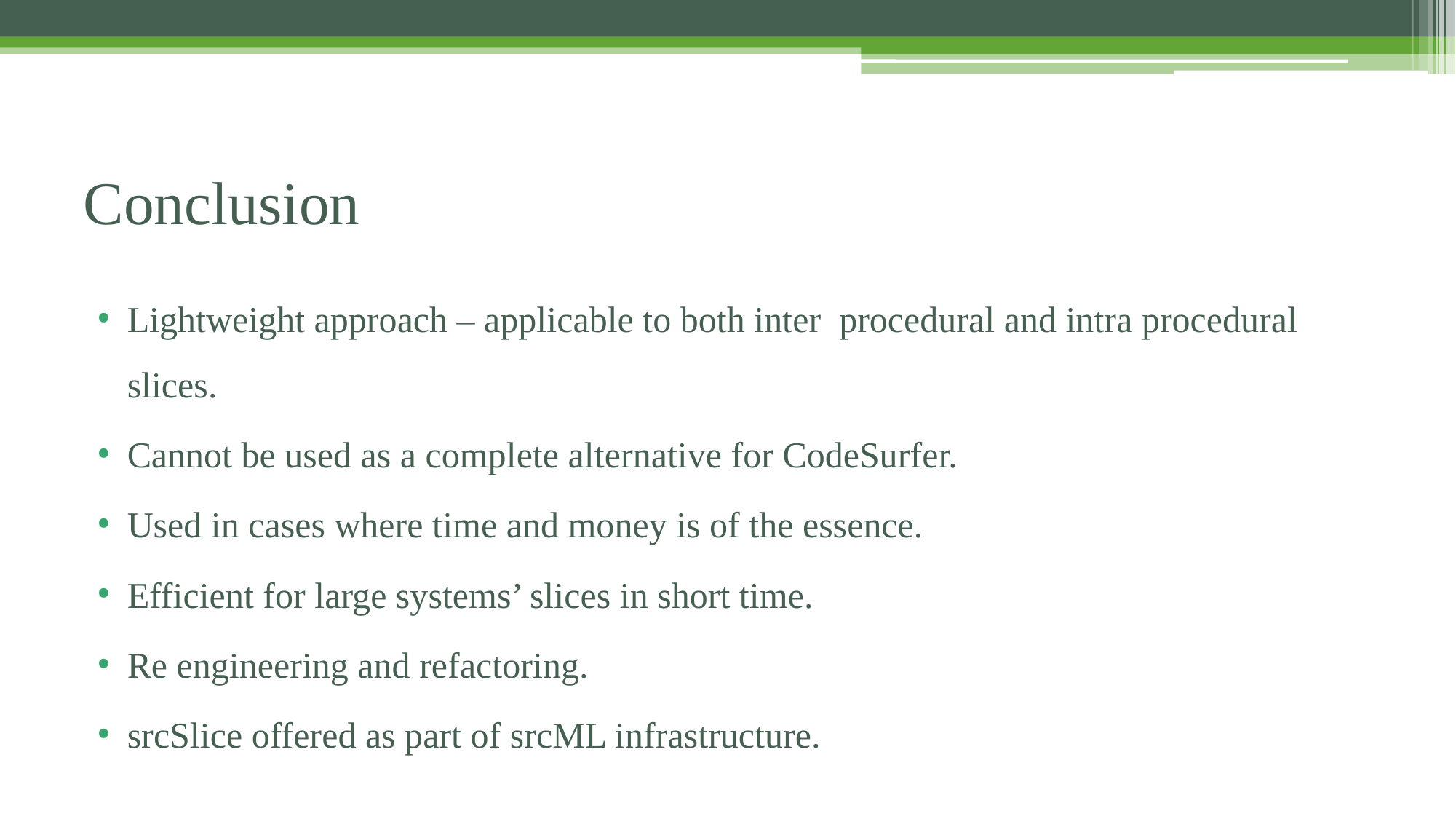

# Conclusion
Lightweight approach – applicable to both inter  procedural and intra procedural slices.
Cannot be used as a complete alternative for CodeSurfer.
Used in cases where time and money is of the essence.
Efficient for large systems’ slices in short time.
Re engineering and refactoring.
srcSlice offered as part of srcML infrastructure.